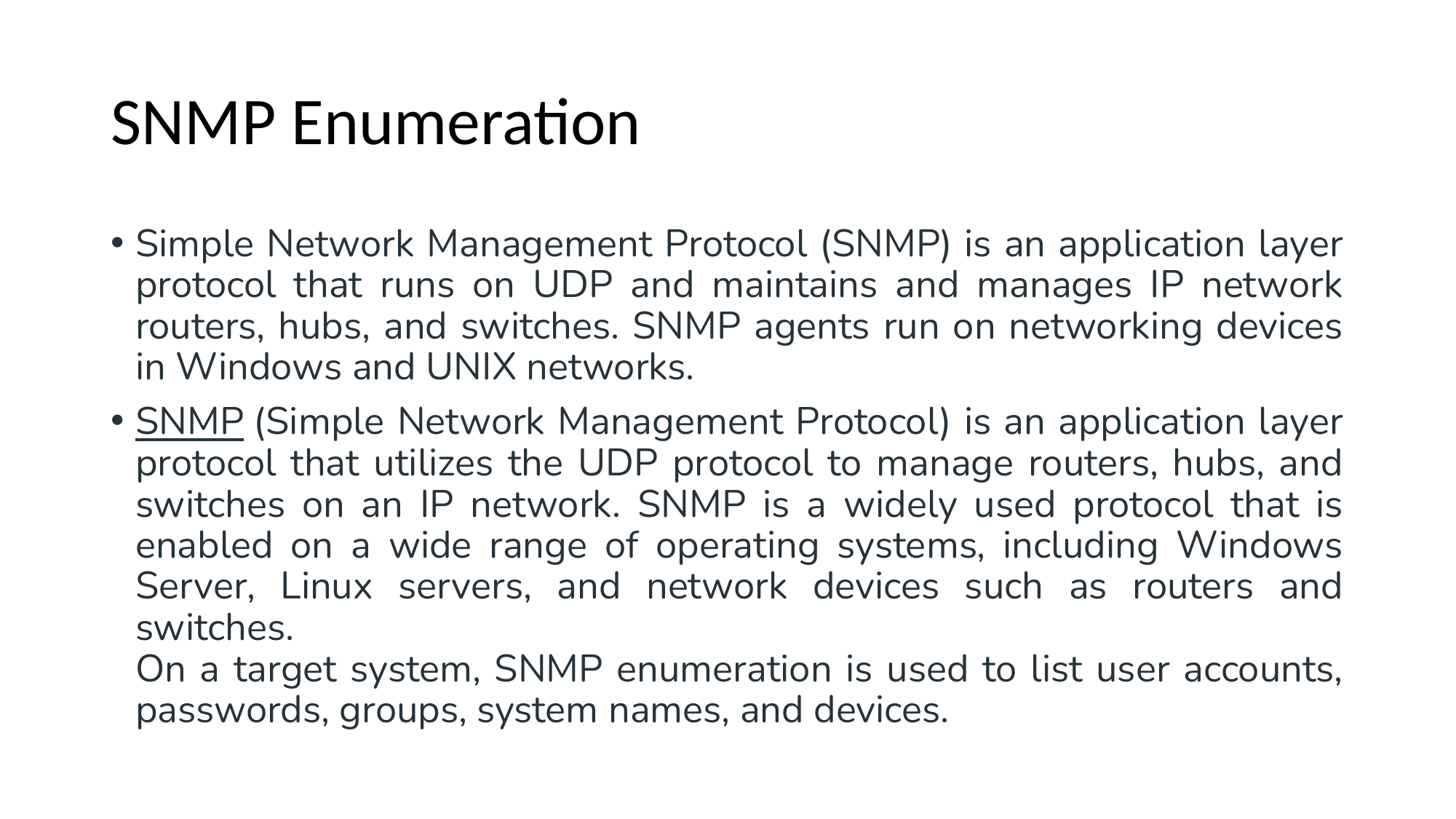

# SNMP Enumeration
Simple Network Management Protocol (SNMP) is an application layer protocol that runs on UDP and maintains and manages IP network routers, hubs, and switches. SNMP agents run on networking devices in Windows and UNIX networks.
SNMP (Simple Network Management Protocol) is an application layer protocol that utilizes the UDP protocol to manage routers, hubs, and switches on an IP network. SNMP is a widely used protocol that is enabled on a wide range of operating systems, including Windows Server, Linux servers, and network devices such as routers and switches.
On a target system, SNMP enumeration is used to list user accounts, passwords, groups, system names, and devices.